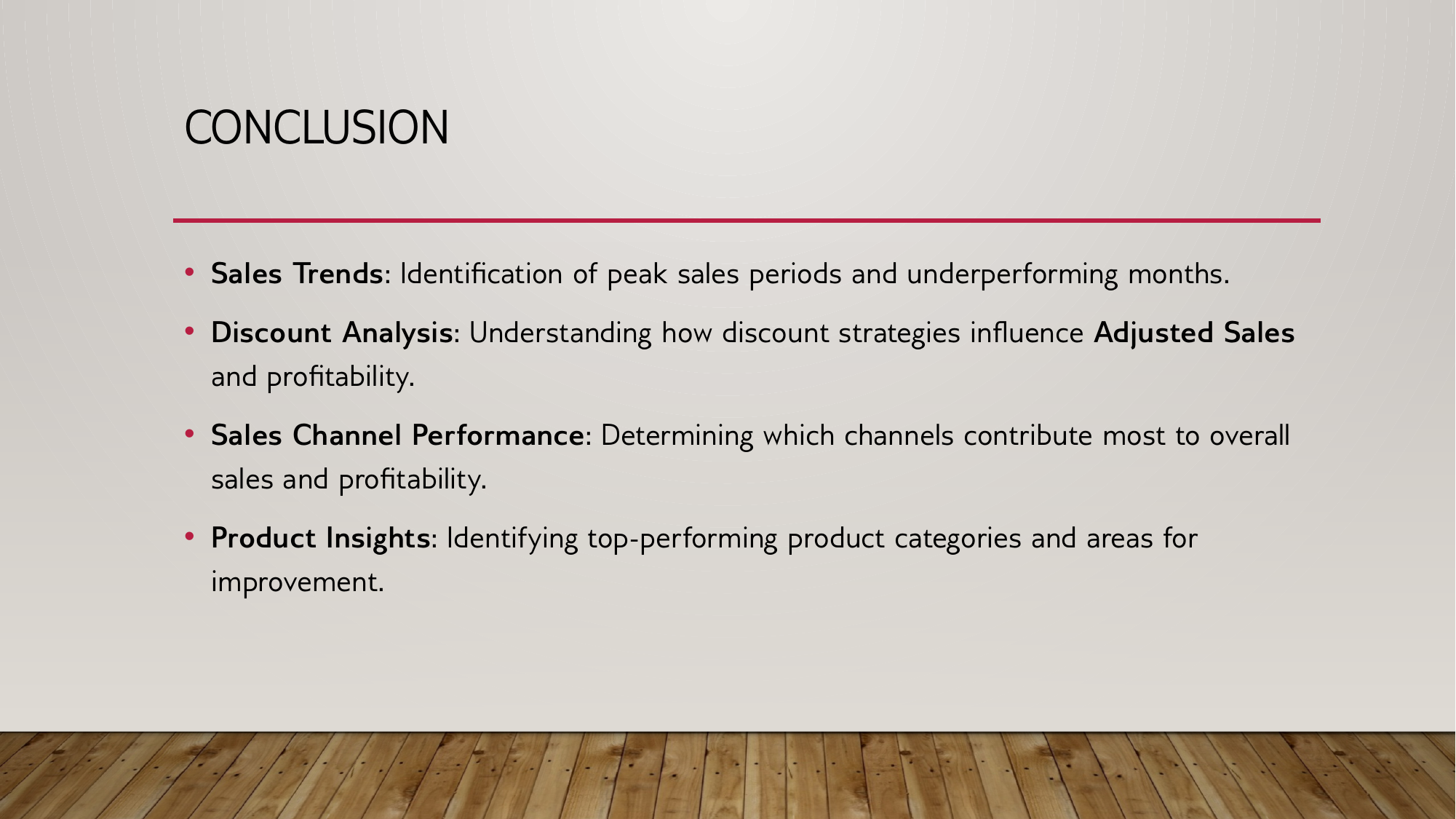

# conclusion
Sales Trends: Identification of peak sales periods and underperforming months.
Discount Analysis: Understanding how discount strategies influence Adjusted Sales and profitability.
Sales Channel Performance: Determining which channels contribute most to overall sales and profitability.
Product Insights: Identifying top-performing product categories and areas for improvement.